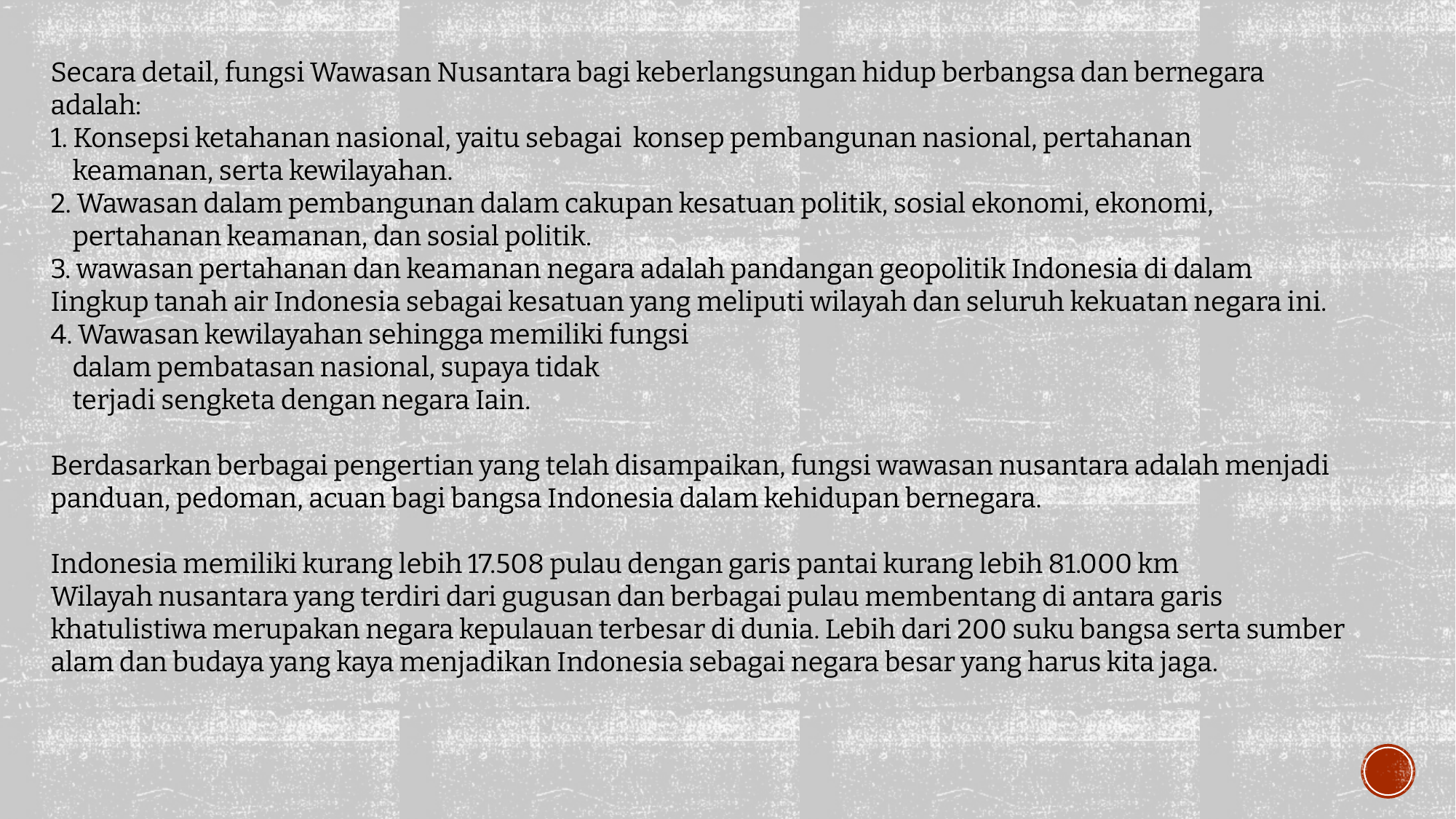

Secara detail, fungsi Wawasan Nusantara bagi keberlangsungan hidup berbangsa dan bernegara adalah:
1. Konsepsi ketahanan nasional, yaitu sebagai  konsep pembangunan nasional, pertahanan
    keamanan, serta kewilayahan.
2. Wawasan dalam pembangunan dalam cakupan kesatuan politik, sosial ekonomi, ekonomi,
    pertahanan keamanan, dan sosial politik.
3. wawasan pertahanan dan keamanan negara adalah pandangan geopolitik Indonesia di dalam Iingkup tanah air Indonesia sebagai kesatuan yang meliputi wilayah dan seluruh kekuatan negara ini.
4. Wawasan kewilayahan sehingga memiliki fungsi
    dalam pembatasan nasional, supaya tidak
    terjadi sengketa dengan negara Iain.

Berdasarkan berbagai pengertian yang telah disampaikan, fungsi wawasan nusantara adalah menjadi panduan, pedoman, acuan bagi bangsa Indonesia dalam kehidupan bernegara.

Indonesia memiliki kurang lebih 17.508 pulau dengan garis pantai kurang lebih 81.000 km
Wilayah nusantara yang terdiri dari gugusan dan berbagai pulau membentang di antara garis khatulistiwa merupakan negara kepulauan terbesar di dunia. Lebih dari 200 suku bangsa serta sumber alam dan budaya yang kaya menjadikan Indonesia sebagai negara besar yang harus kita jaga.